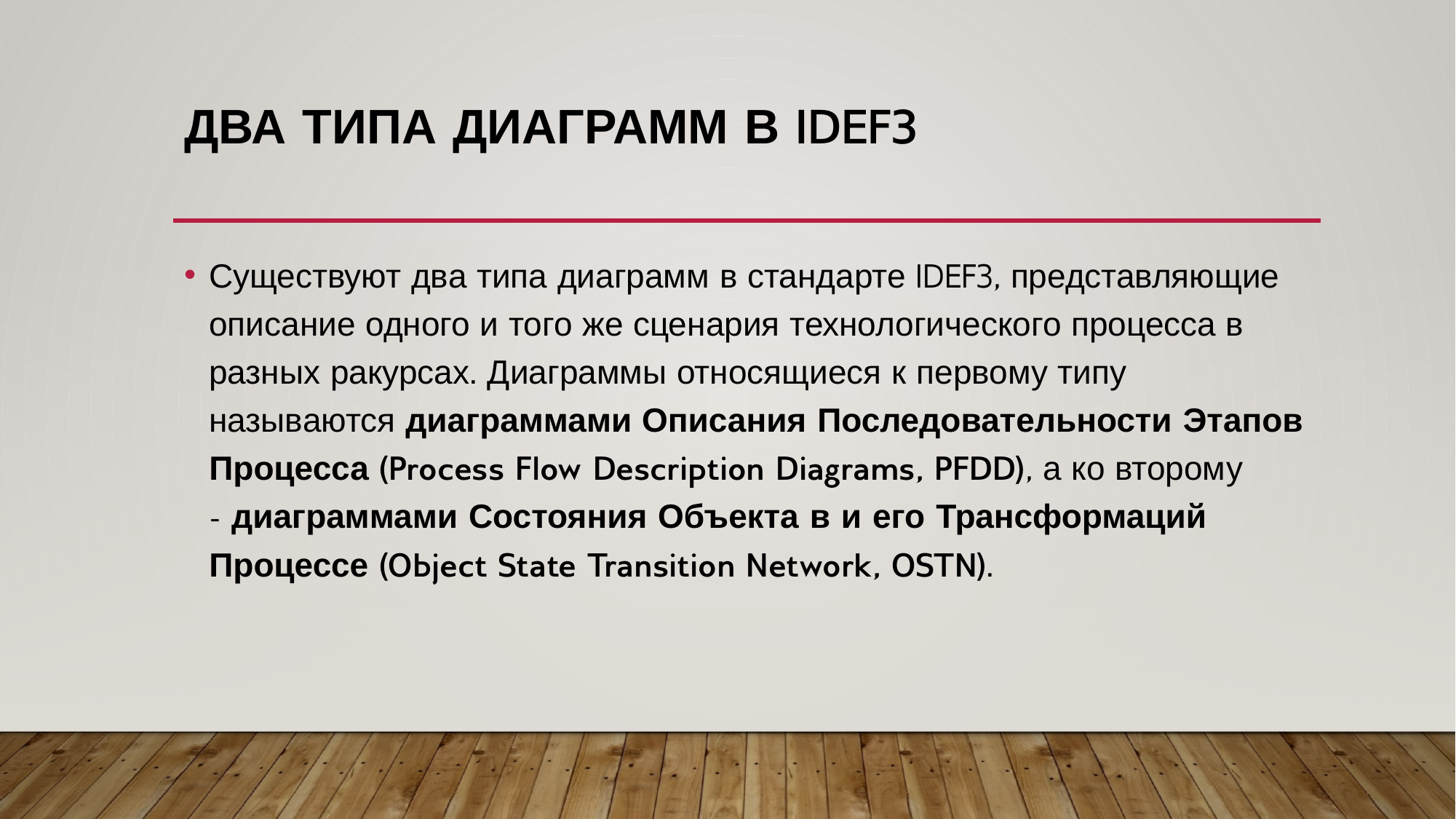

# Два типа диаграмм в IDEF3
Существуют два типа диаграмм в стандарте IDEF3, представляющие описание одного и того же сценария технологического процесса в разных ракурсах. Диаграммы относящиеся к первому типу называются диаграммами Описания Последовательности Этапов Процесса (Process Flow Description Diagrams, PFDD), а ко второму - диаграммами Состояния Объекта в и его Трансформаций Процессе (Object State Transition Network, OSTN).